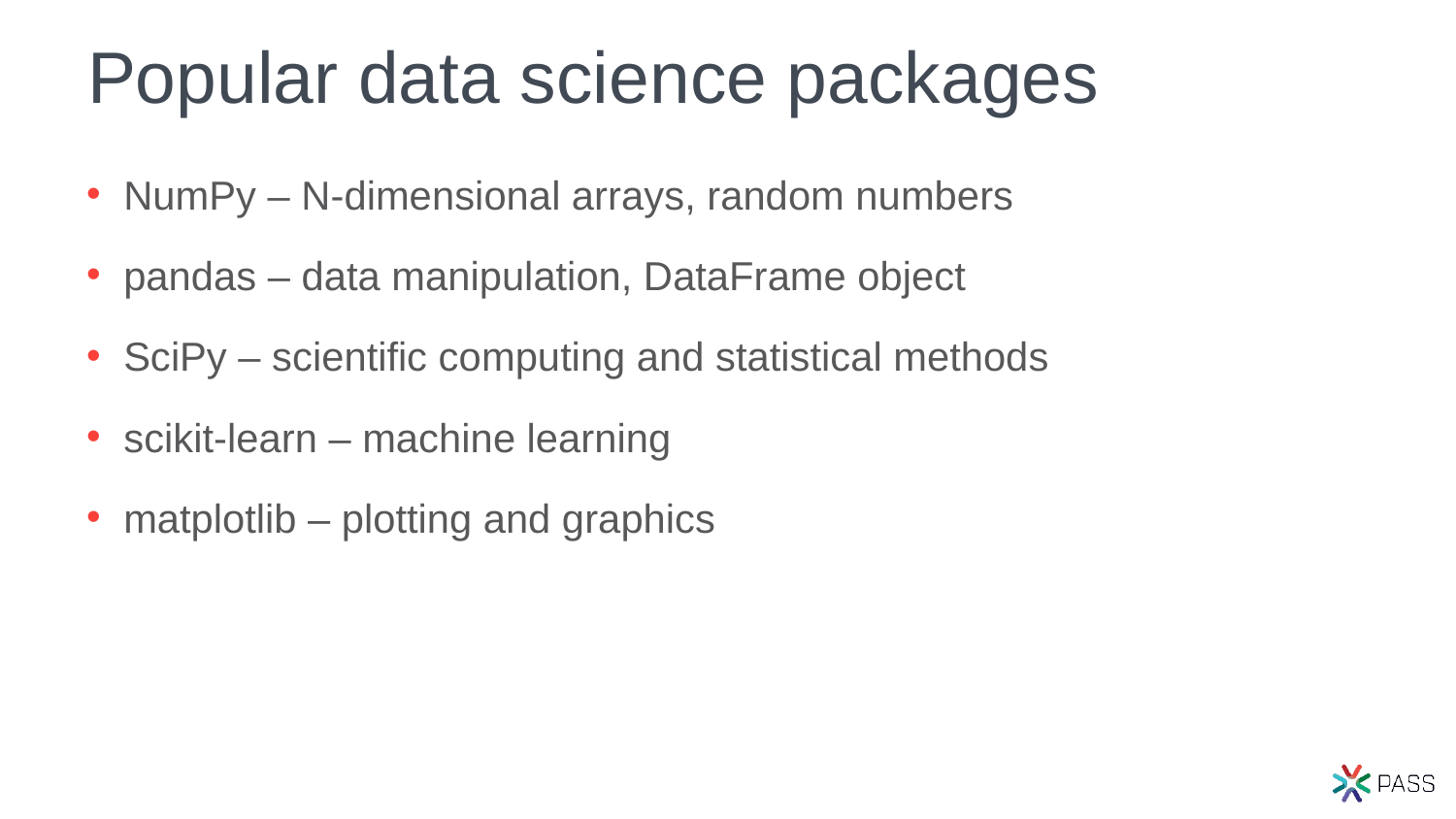

# Popular data science packages
NumPy – N-dimensional arrays, random numbers
pandas – data manipulation, DataFrame object
SciPy – scientific computing and statistical methods
scikit-learn – machine learning
matplotlib – plotting and graphics